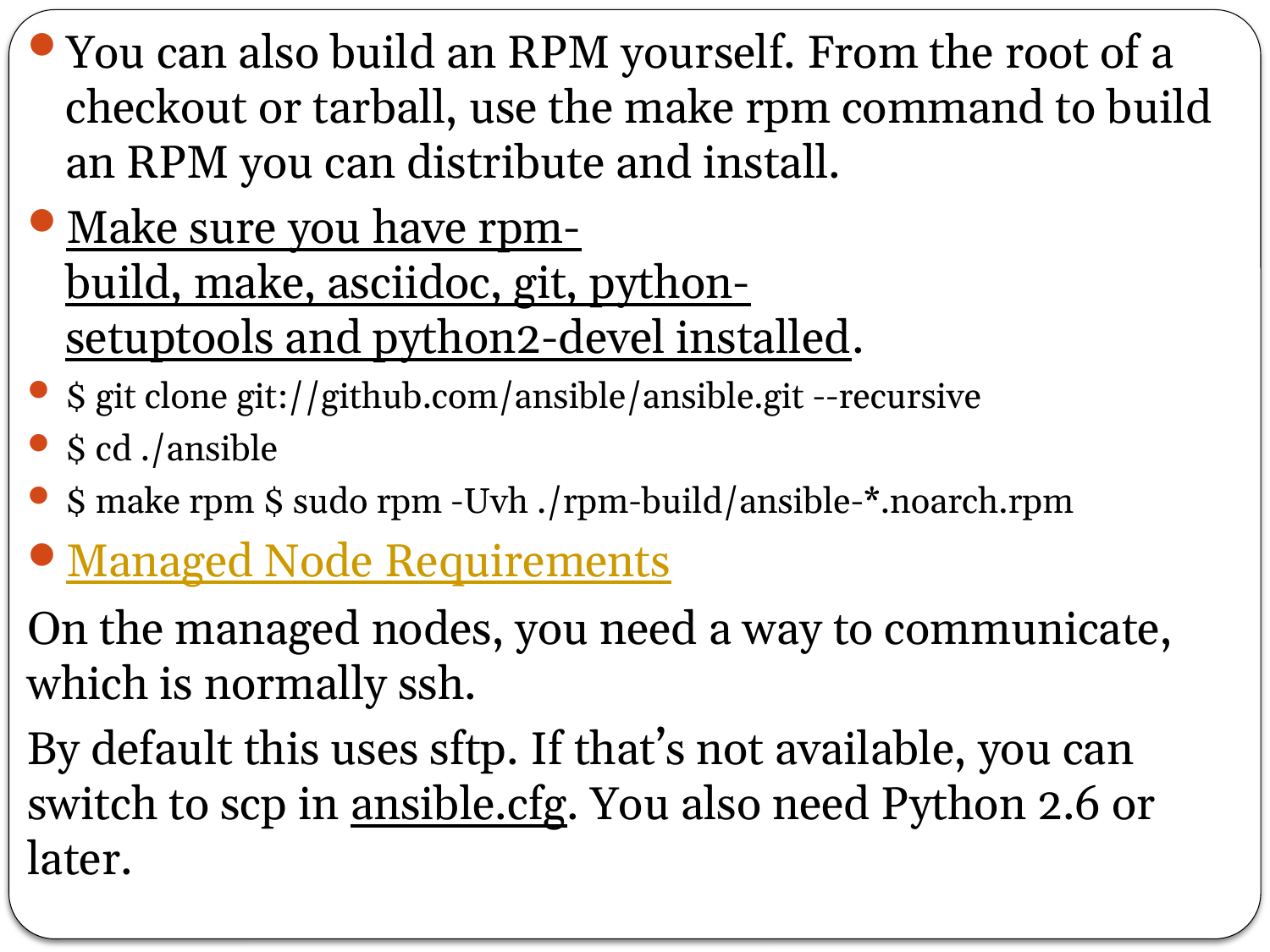

You can also build an RPM yourself. From the root of a checkout or tarball, use the make rpm command to build an RPM you can distribute and install.
Make sure you have rpm-build, make, asciidoc, git, python-setuptools and python2-devel installed.
$ git clone git://github.com/ansible/ansible.git --recursive
$ cd ./ansible
$ make rpm $ sudo rpm -Uvh ./rpm-build/ansible-*.noarch.rpm
Managed Node Requirements
On the managed nodes, you need a way to communicate, which is normally ssh.
By default this uses sftp. If that’s not available, you can switch to scp in ansible.cfg. You also need Python 2.6 or later.